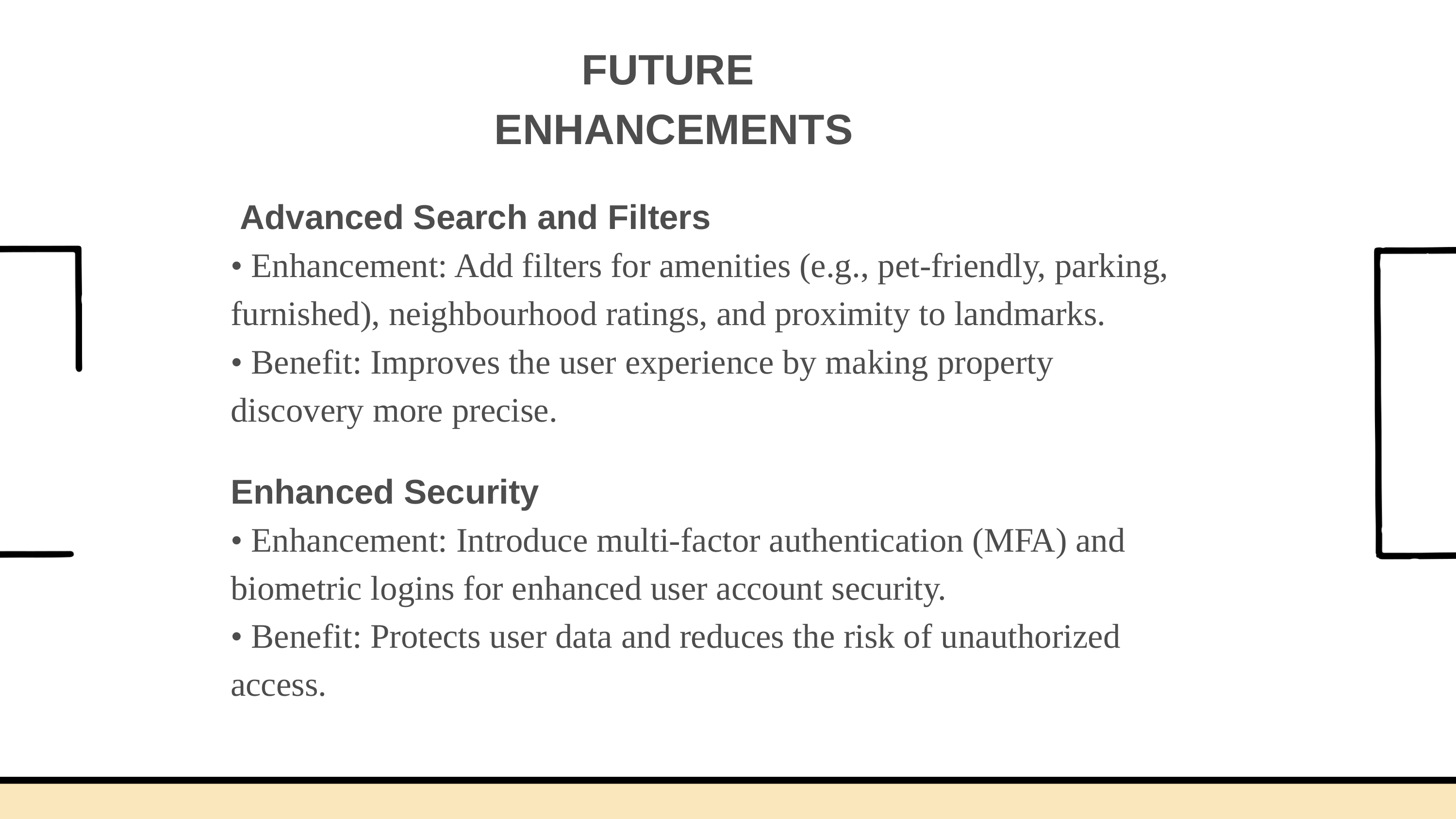

FUTURE  ENHANCEMENTS
 Advanced Search and Filters
• Enhancement: Add filters for amenities (e.g., pet-friendly, parking,
furnished), neighbourhood ratings, and proximity to landmarks.
• Benefit: Improves the user experience by making property
discovery more precise.

Enhanced Security
• Enhancement: Introduce multi-factor authentication (MFA) and
biometric logins for enhanced user account security.
• Benefit: Protects user data and reduces the risk of unauthorized
access.